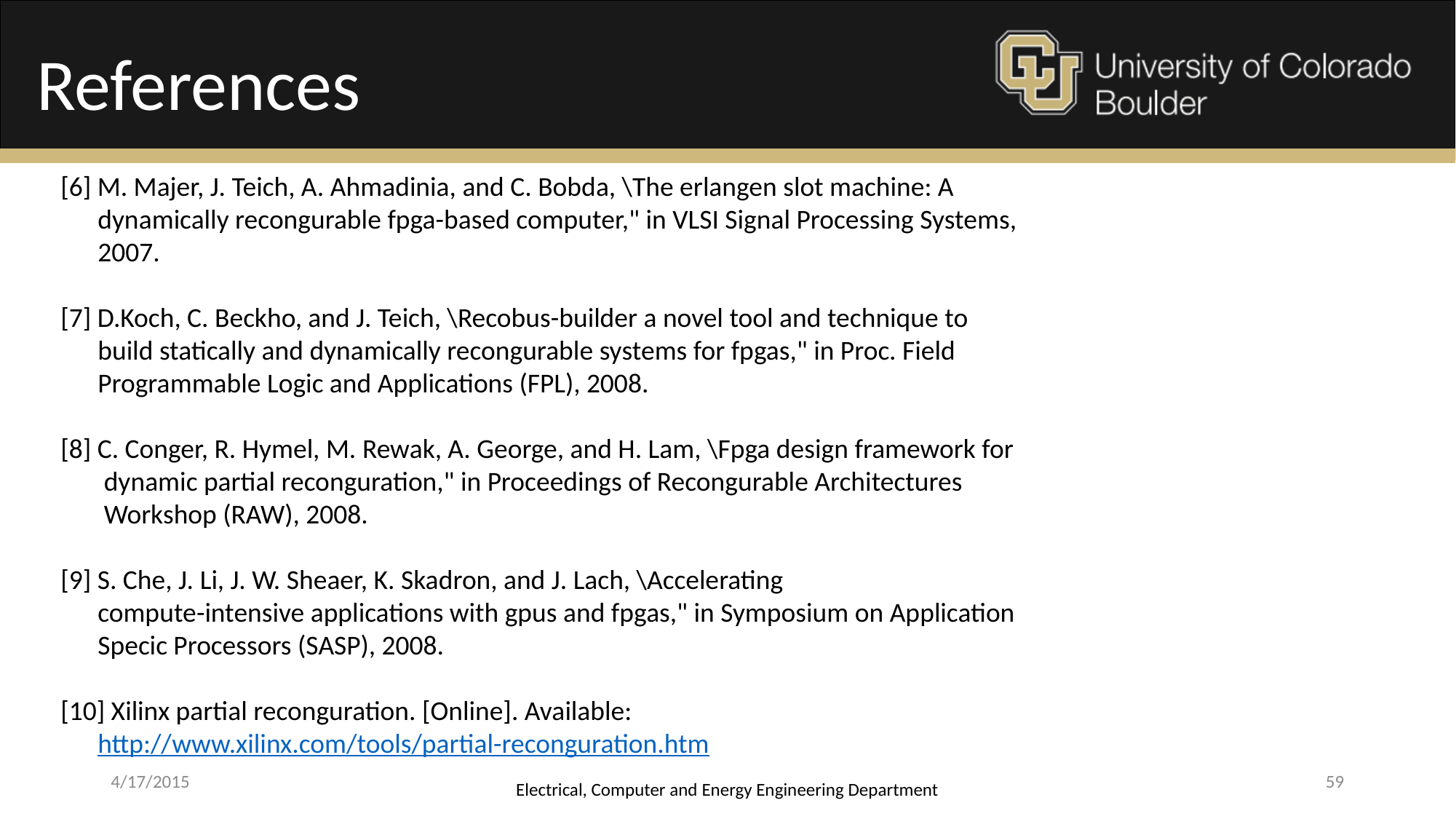

References
[6] M. Majer, J. Teich, A. Ahmadinia, and C. Bobda, \The erlangen slot machine: A
      dynamically recongurable fpga-based computer," in VLSI Signal Processing Systems,
      2007.

[7] D.Koch, C. Beckho, and J. Teich, \Recobus-builder a novel tool and technique to
      build statically and dynamically recongurable systems for fpgas," in Proc. Field
      Programmable Logic and Applications (FPL), 2008.

[8] C. Conger, R. Hymel, M. Rewak, A. George, and H. Lam, \Fpga design framework for
       dynamic partial reconguration," in Proceedings of Recongurable Architectures
       Workshop (RAW), 2008.

[9] S. Che, J. Li, J. W. Sheaer, K. Skadron, and J. Lach, \Accelerating
      compute-intensive applications with gpus and fpgas," in Symposium on Application
      Specic Processors (SASP), 2008.

[10] Xilinx partial reconguration. [Online]. Available:
      http://www.xilinx.com/tools/partial-reconguration.htm
4/17/2015
Electrical, Computer and Energy Engineering Department
59